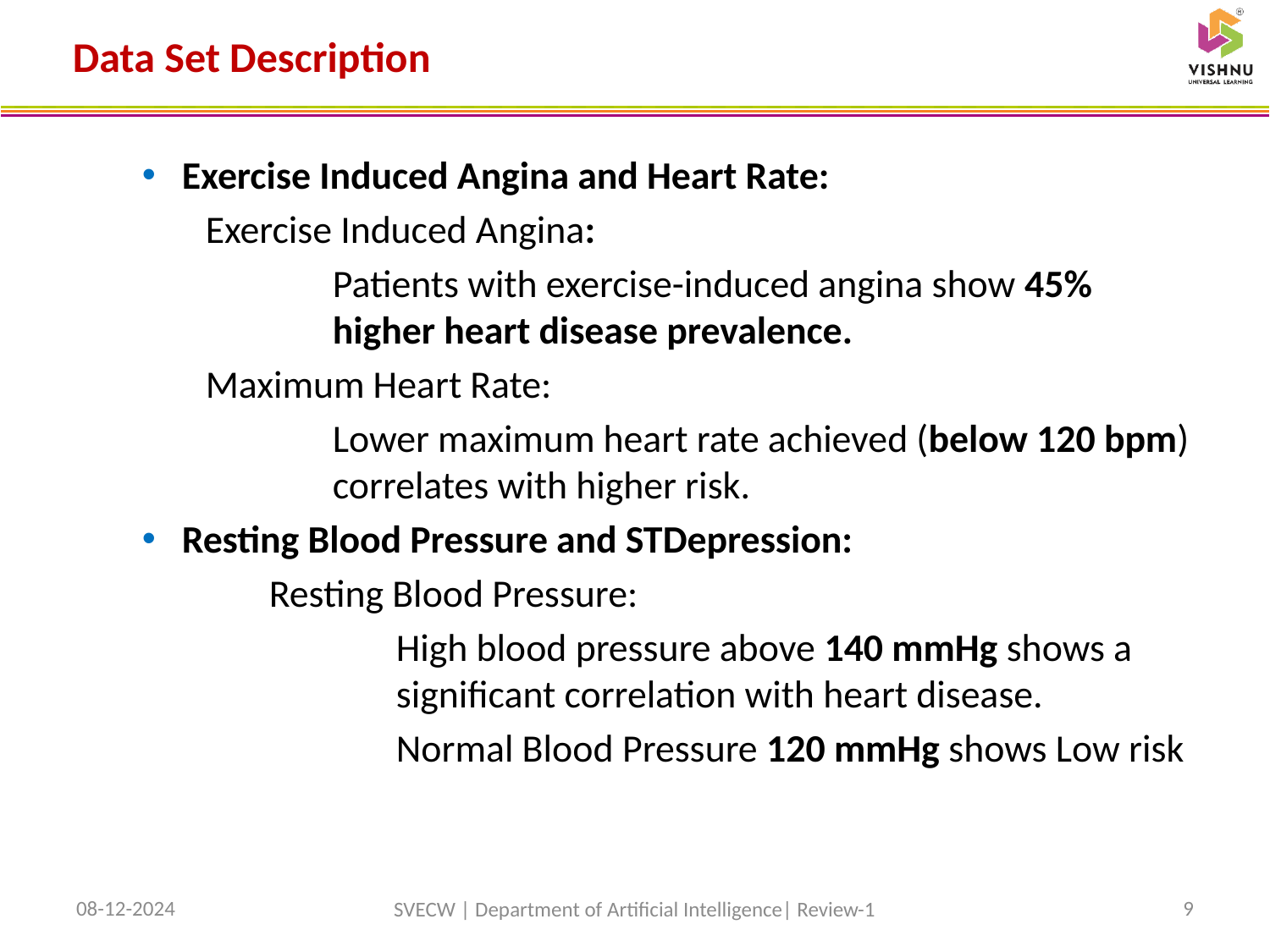

# Data Set Description
Exercise Induced Angina and Heart Rate:
Exercise Induced Angina:
	Patients with exercise-induced angina show 45% 	higher heart disease prevalence.
Maximum Heart Rate:
	Lower maximum heart rate achieved (below 120 bpm) 	correlates with higher risk.
Resting Blood Pressure and STDepression:
	Resting Blood Pressure:
		High blood pressure above 140 mmHg shows a 			significant correlation with heart disease.
		Normal Blood Pressure 120 mmHg shows Low risk

08-12-2024
9
SVECW | Department of Artificial Intelligence| Review-1